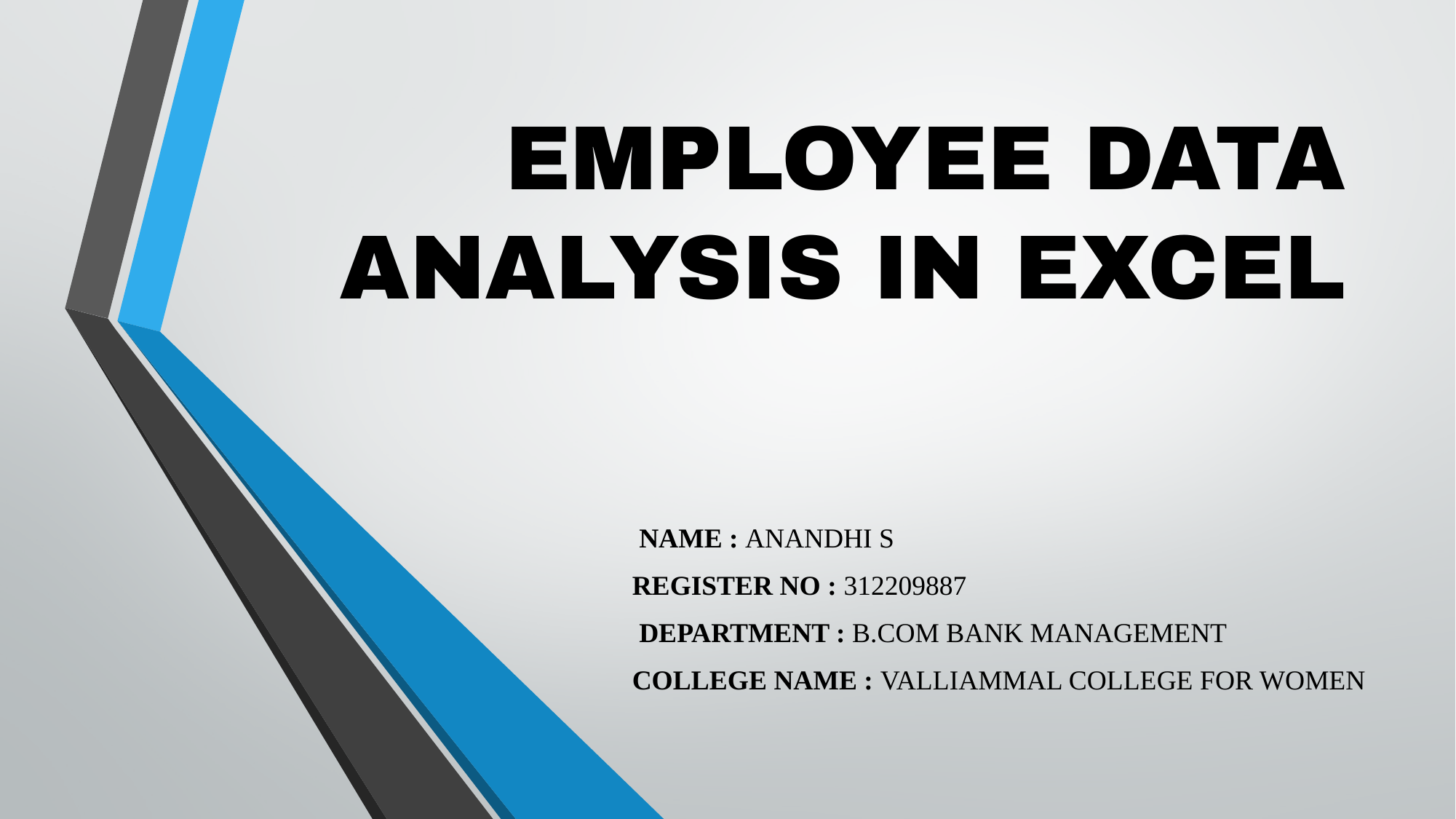

# EMPLOYEE DATA ANALYSIS IN EXCEL
 NAME : ANANDHI S
REGISTER NO : 312209887
 DEPARTMENT : B.COM BANK MANAGEMENT
COLLEGE NAME : VALLIAMMAL COLLEGE FOR WOMEN